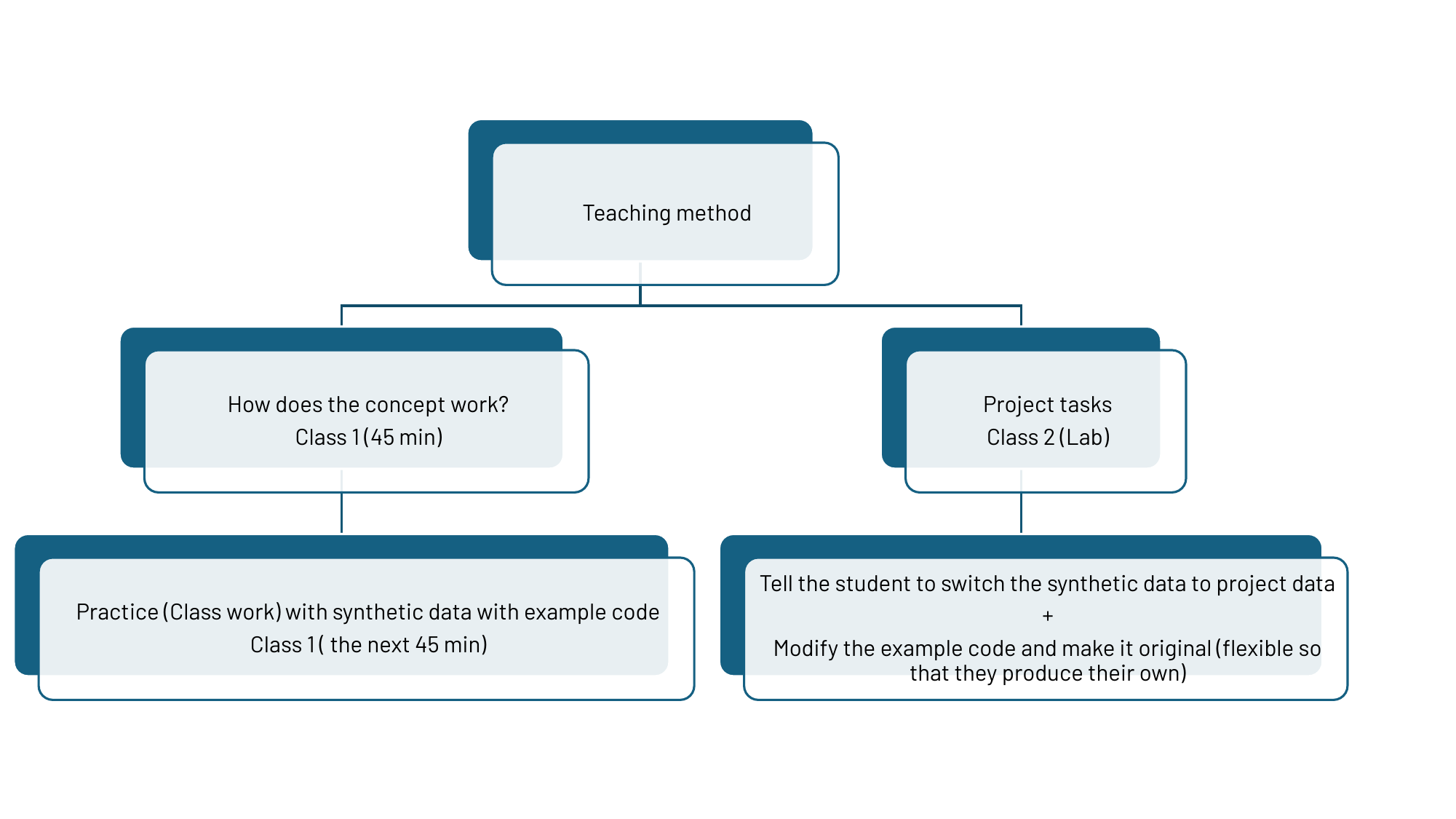

Teaching method
How does the concept work?
Class 1 (45 min)
Practice (Class work) with synthetic data with example code
Class 1 ( the next 45 min)
Project tasks
Class 2 (Lab)
Tell the student to switch the synthetic data to project data
+
Modify the example code and make it original (flexible so that they produce their own)